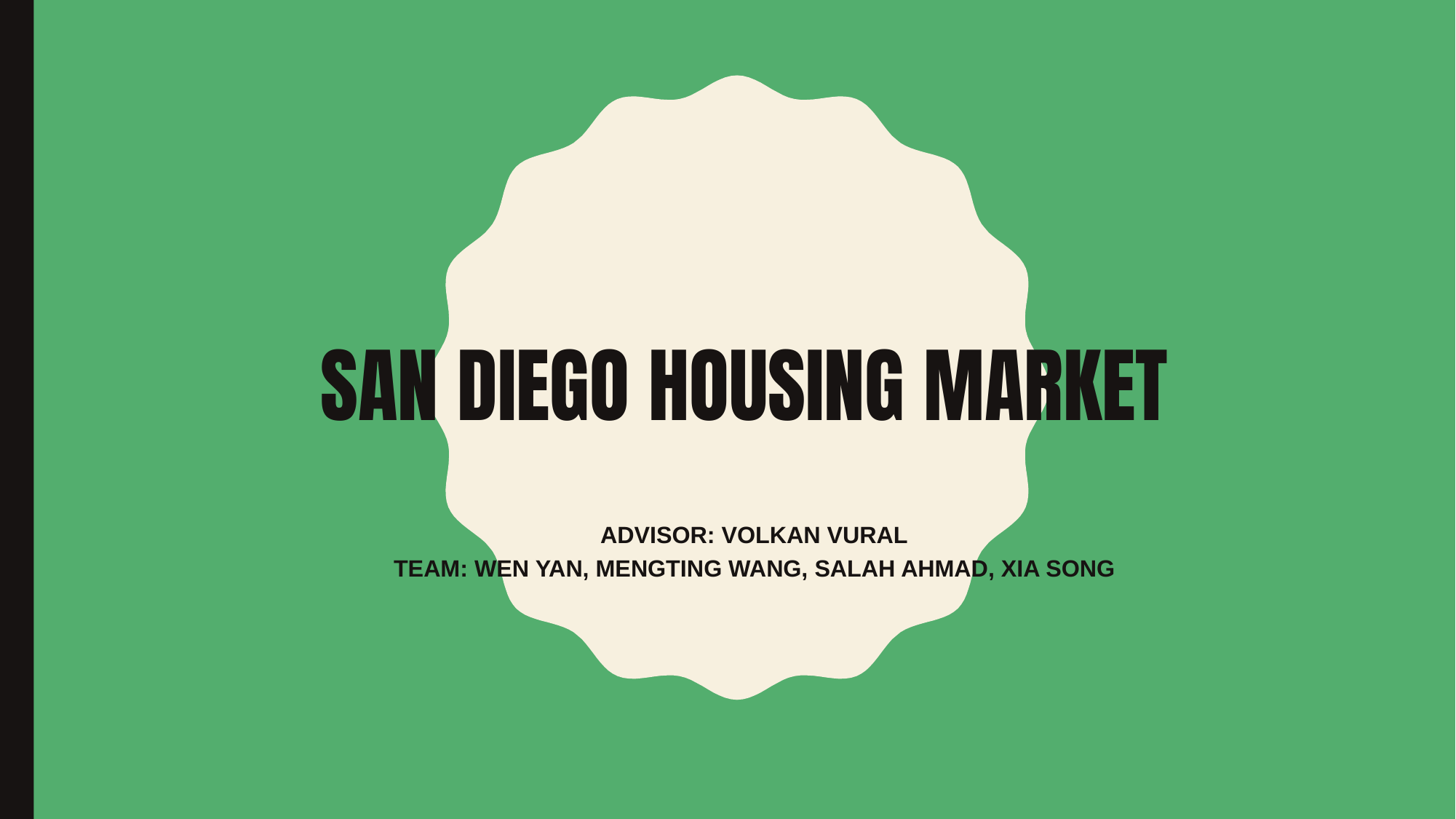

# SAN DIEGO HOUSING MARKET
ADVISOR: VOLKAN VURAL
TEAM: WEN YAN, MENGTING WANG, SALAH AHMAD, XIA SONG